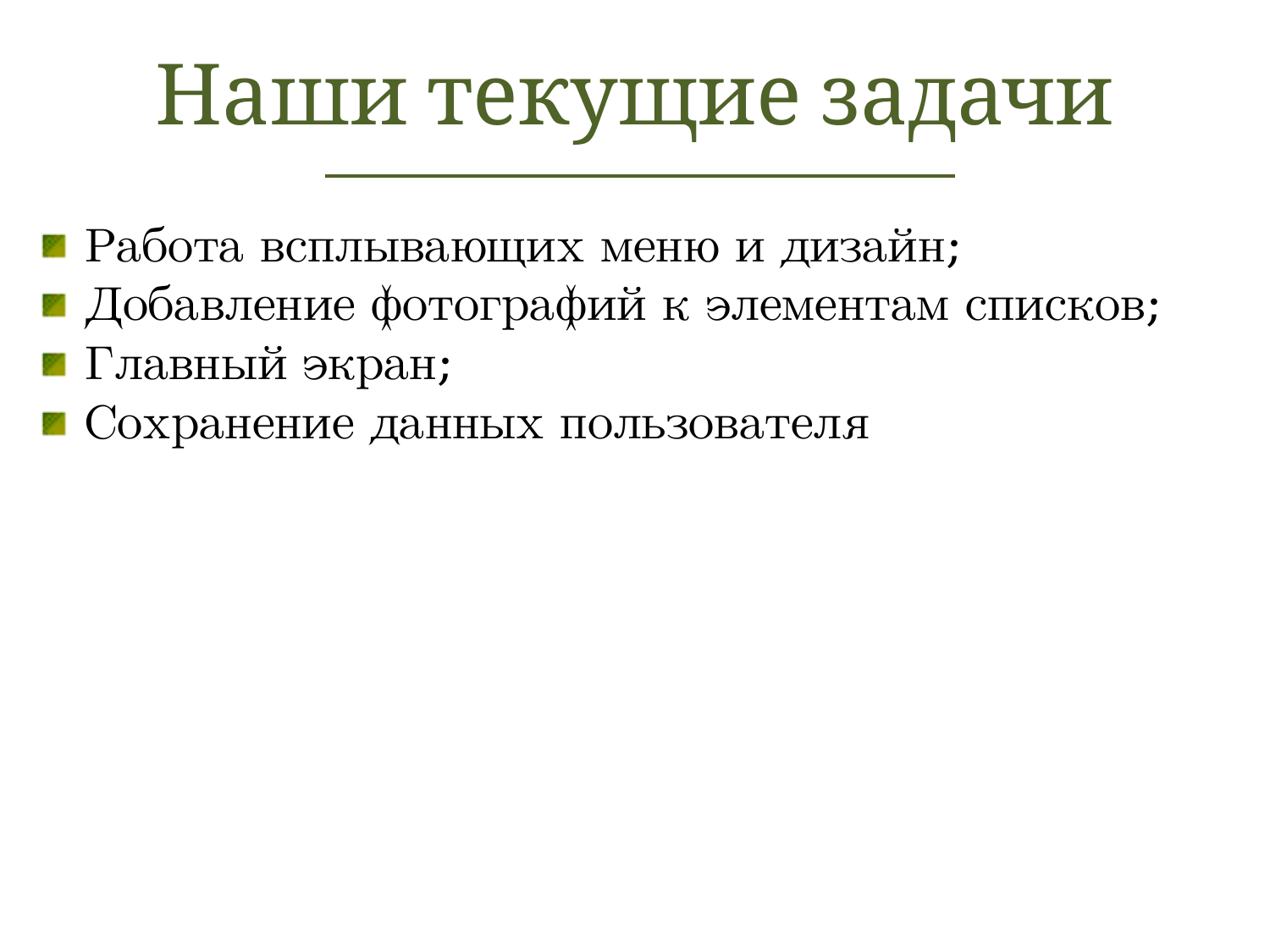

Наши текущие задачи
Работа всплывающих меню и дизайн;
Добавление фотографий к элементам списков;
Главный экран;
Сохранение данных пользователя